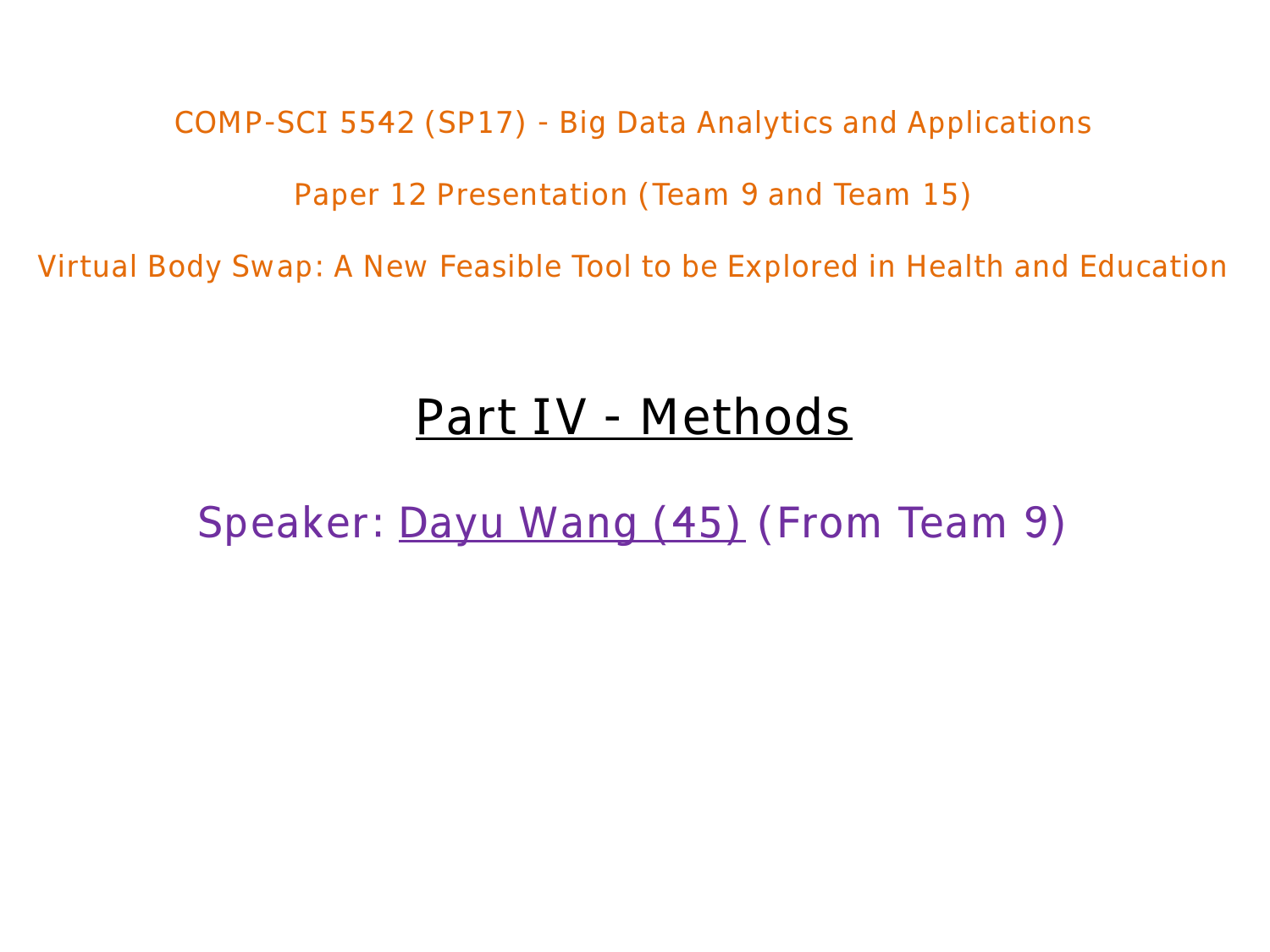

# Transition (Part III - Part IV)
COMP-SCI 5542 (SP17) - Big Data Analytics and Applications

Paper 12 Presentation (Team 9 and Team 15)

Virtual Body Swap: A New Feasible Tool to be Explored in Health and Education

Part IV - Methods

Speaker: Dayu Wang (45) (From Team 9)